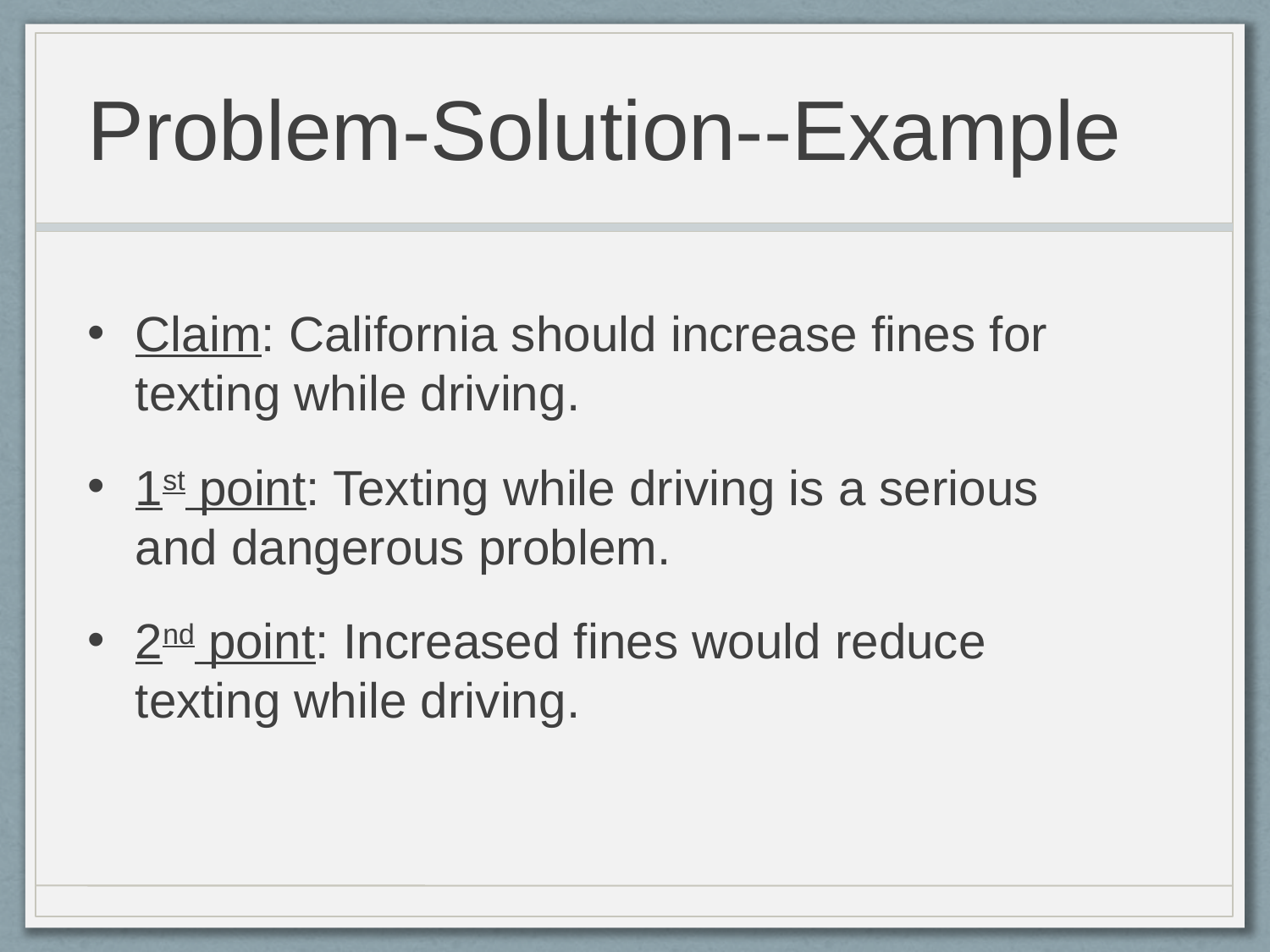

# Problem-Solution--Example
Claim: California should increase fines for texting while driving.
1st point: Texting while driving is a serious and dangerous problem.
2nd point: Increased fines would reduce texting while driving.